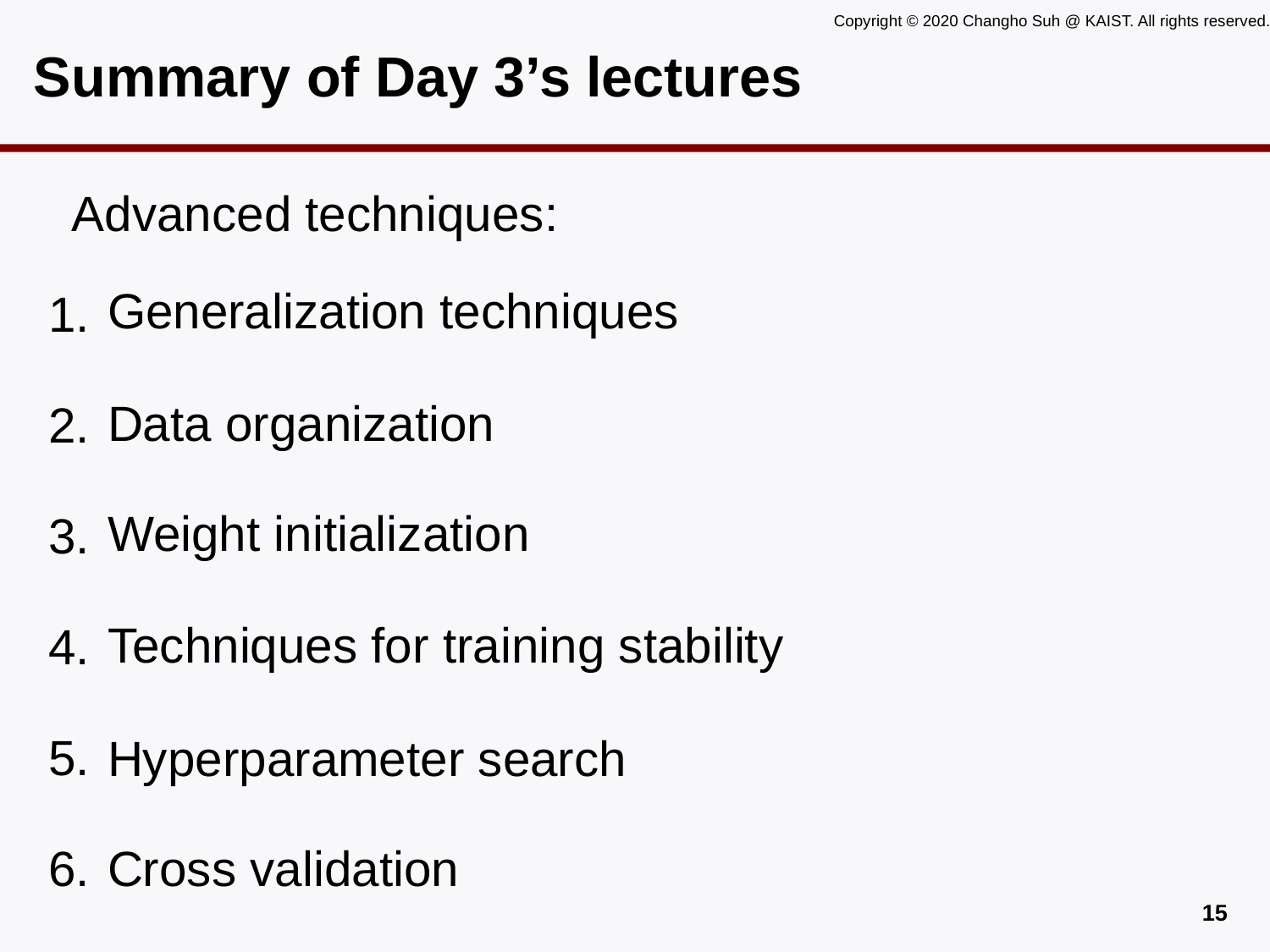

# Summary of Day 3’s lectures
Advanced techniques:
Generalization techniques
1.
Data organization
2.
Weight initialization
3.
Techniques for training stability
4.
5.
Hyperparameter search
Cross validation
6.
15